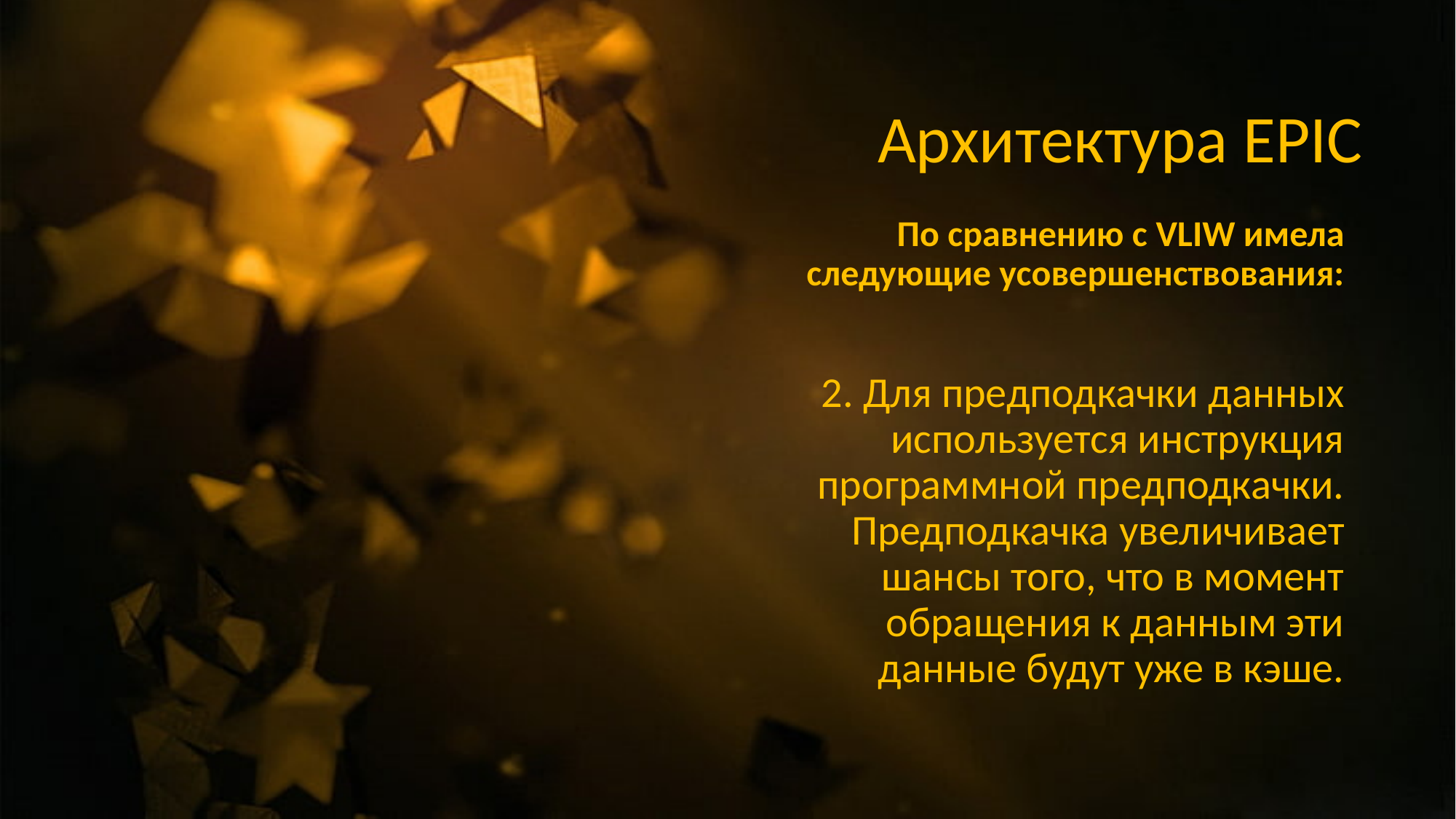

#
Архитектура EPIC

По сравнению с VLIW имела следующие усовершенствования:

2. Для предподкачки данных используется инструкция программной предподкачки. Предподкачка увеличивает шансы того, что в момент обращения к данным эти данные будут уже в кэше.